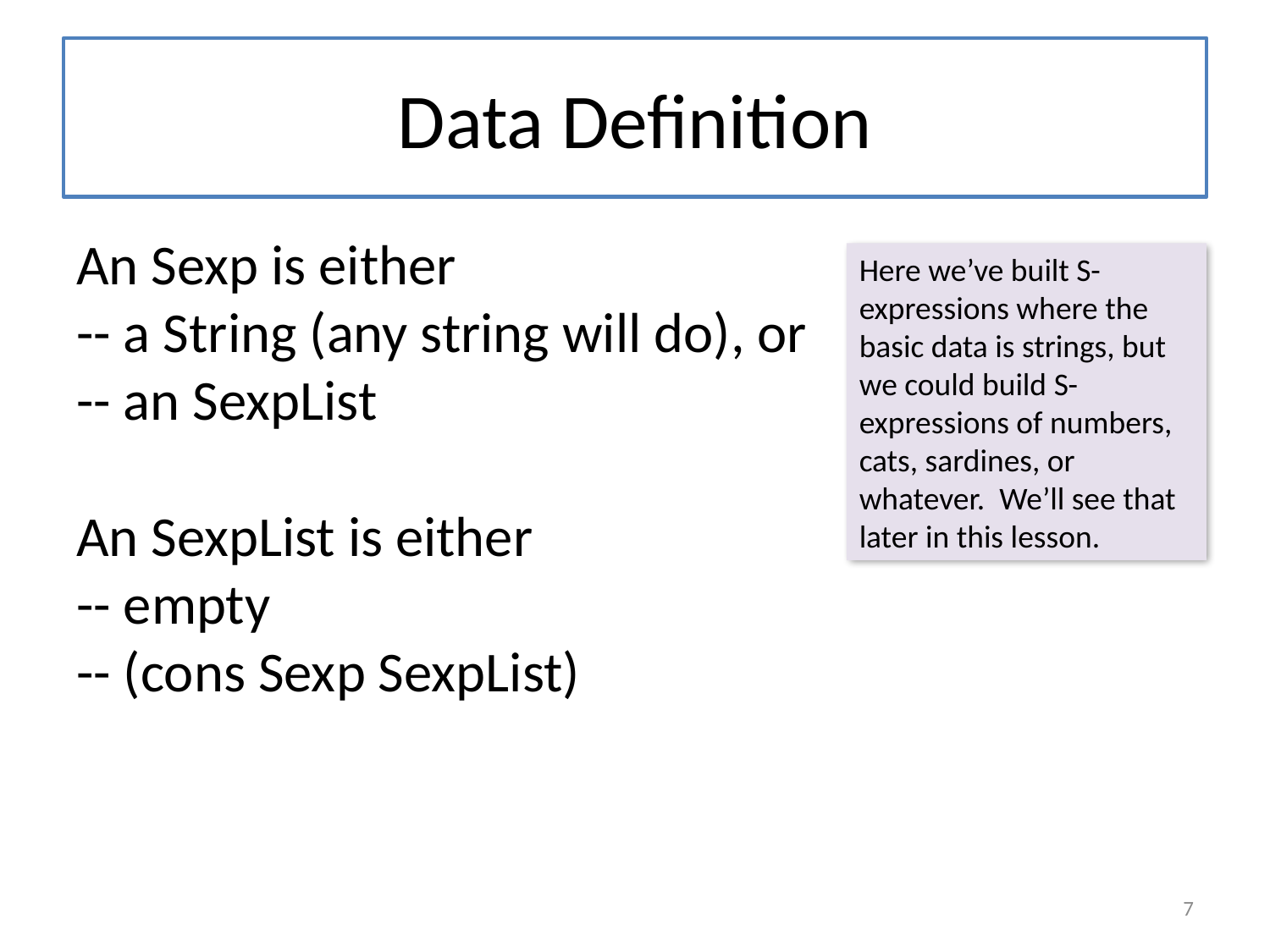

# Data Definition
An Sexp is either
-- a String (any string will do), or
-- an SexpList

An SexpList is either
-- empty
-- (cons Sexp SexpList)
Here we’ve built S-expressions where the basic data is strings, but we could build S-expressions of numbers, cats, sardines, or whatever.  We’ll see that later in this lesson.
7